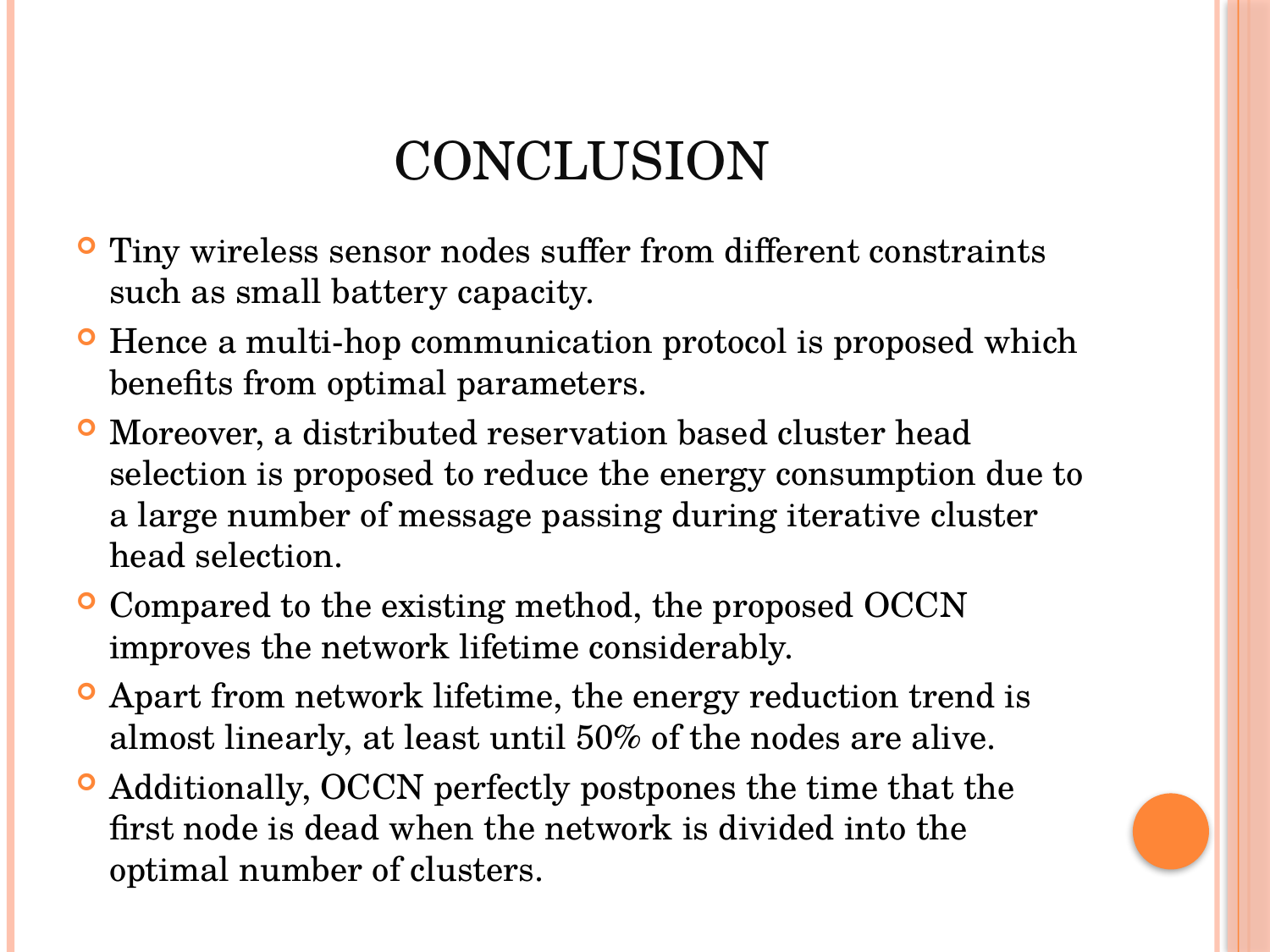

# CONCLUSION
Tiny wireless sensor nodes suffer from different constraints such as small battery capacity.
Hence a multi-hop communication protocol is proposed which benefits from optimal parameters.
Moreover, a distributed reservation based cluster head selection is proposed to reduce the energy consumption due to a large number of message passing during iterative cluster head selection.
Compared to the existing method, the proposed OCCN improves the network lifetime considerably.
Apart from network lifetime, the energy reduction trend is almost linearly, at least until 50% of the nodes are alive.
Additionally, OCCN perfectly postpones the time that the first node is dead when the network is divided into the optimal number of clusters.